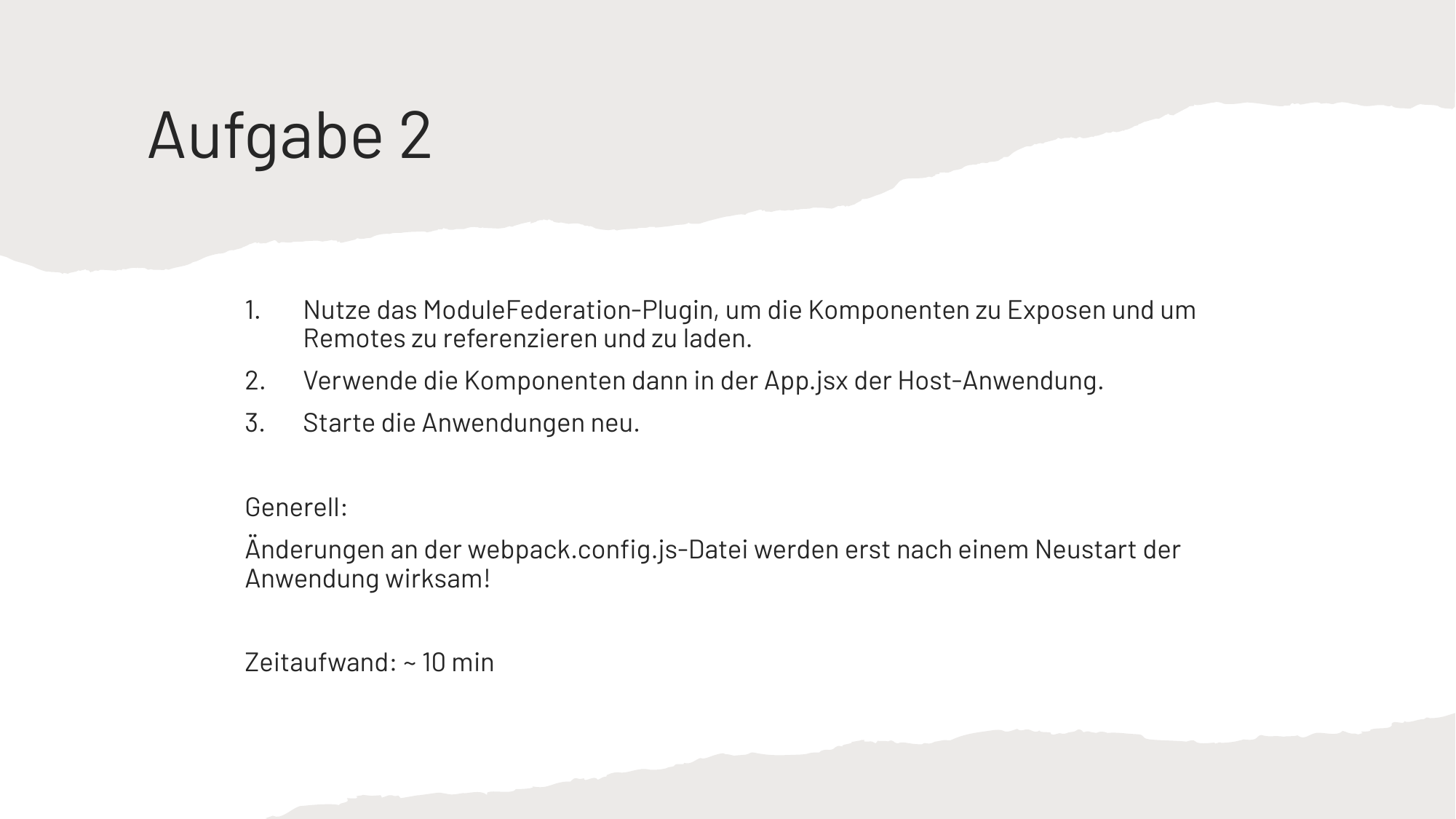

# Aufgabe 2
Nutze das ModuleFederation-Plugin, um die Komponenten zu Exposen und um Remotes zu referenzieren und zu laden.
Verwende die Komponenten dann in der App.jsx der Host-Anwendung.
Starte die Anwendungen neu.

Generell:
Änderungen an der webpack.config.js-Datei werden erst nach einem Neustart der Anwendung wirksam!

Zeitaufwand: ~ 10 min